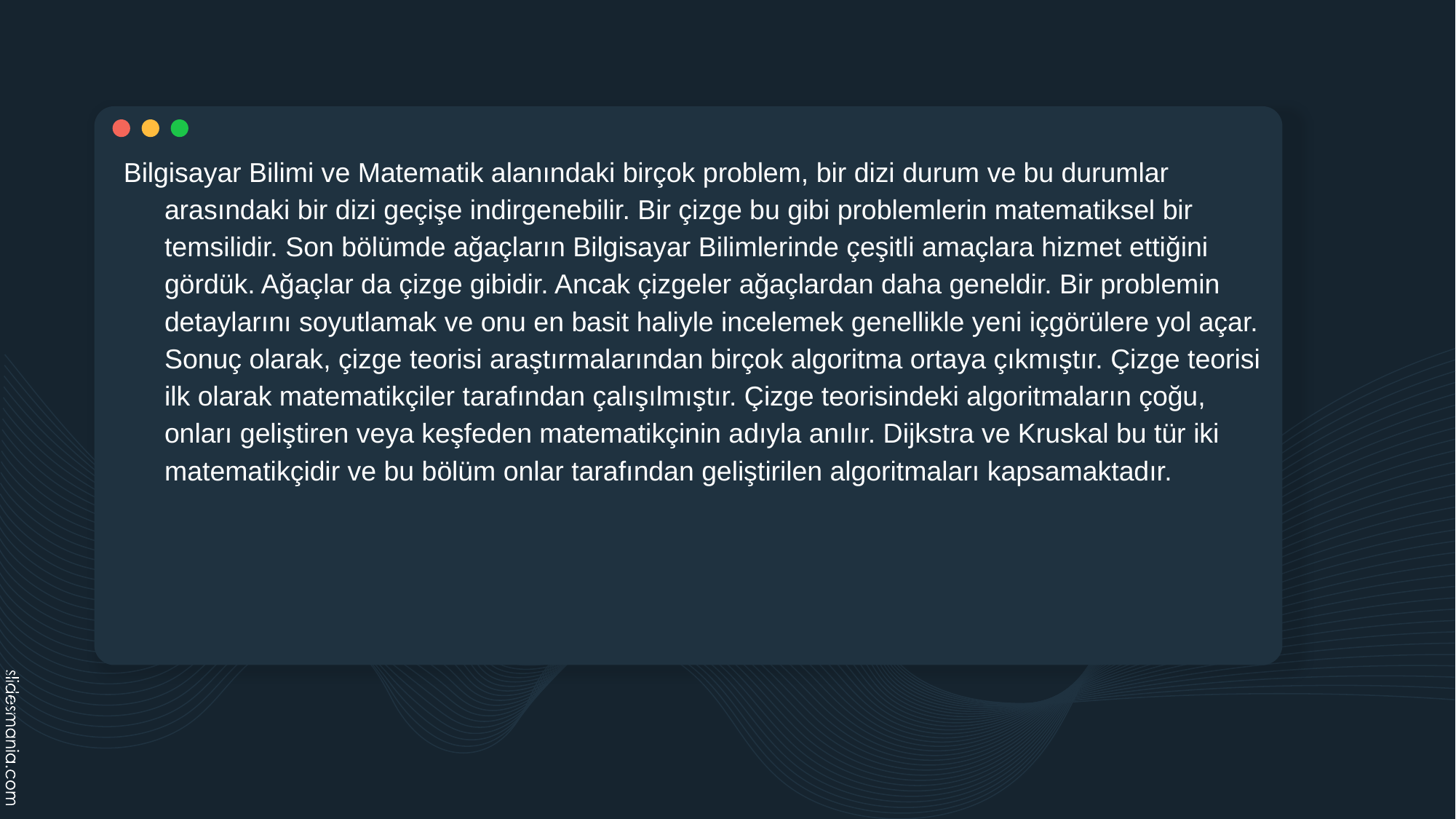

Bilgisayar Bilimi ve Matematik alanındaki birçok problem, bir dizi durum ve bu durumlar arasındaki bir dizi geçişe indirgenebilir. Bir çizge bu gibi problemlerin matematiksel bir temsilidir. Son bölümde ağaçların Bilgisayar Bilimlerinde çeşitli amaçlara hizmet ettiğini gördük. Ağaçlar da çizge gibidir. Ancak çizgeler ağaçlardan daha geneldir. Bir problemin detaylarını soyutlamak ve onu en basit haliyle incelemek genellikle yeni içgörülere yol açar. Sonuç olarak, çizge teorisi araştırmalarından birçok algoritma ortaya çıkmıştır. Çizge teorisi ilk olarak matematikçiler tarafından çalışılmıştır. Çizge teorisindeki algoritmaların çoğu, onları geliştiren veya keşfeden matematikçinin adıyla anılır. Dijkstra ve Kruskal bu tür iki matematikçidir ve bu bölüm onlar tarafından geliştirilen algoritmaları kapsamaktadır.